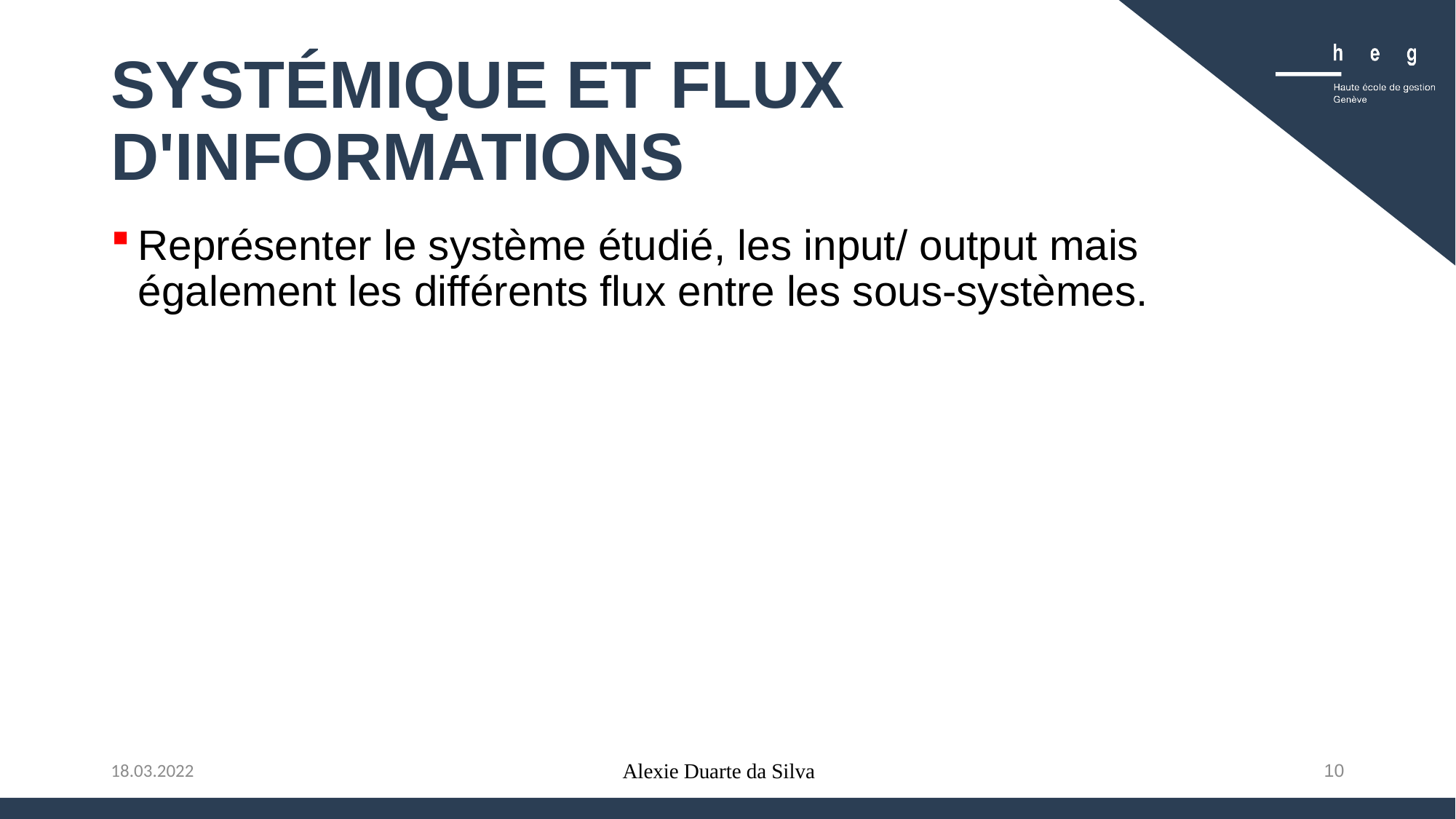

# Systémique et flux d'informations
Représenter le système étudié, les input/ output mais également les différents flux entre les sous-systèmes.
Alexie Duarte da Silva
10